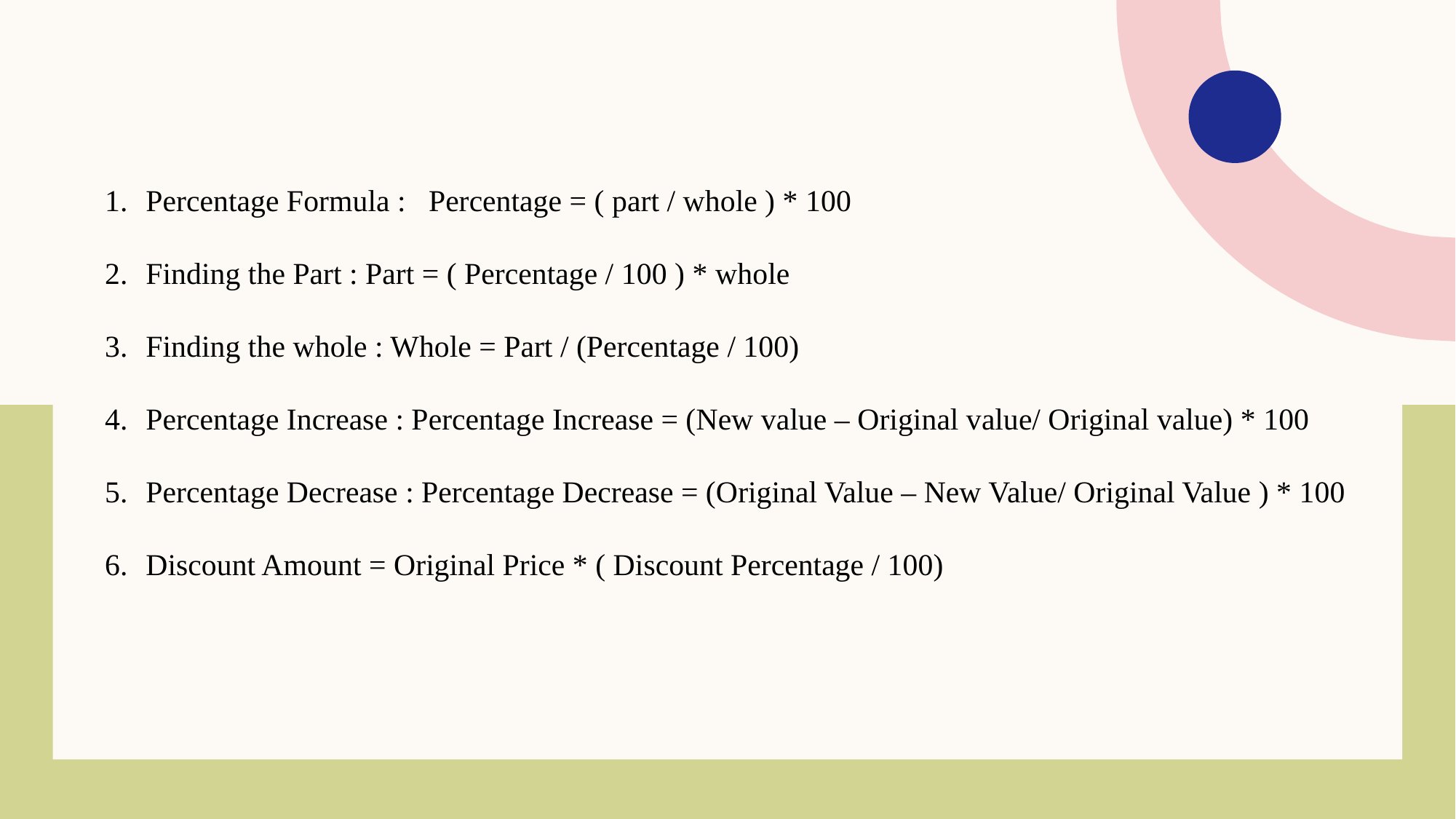

Percentage Formula :   Percentage = ( part / whole ) * 100

Finding the Part : Part = ( Percentage / 100 ) * whole

Finding the whole : Whole = Part / (Percentage / 100)

Percentage Increase : Percentage Increase = (New value – Original value/ Original value) * 100

Percentage Decrease : Percentage Decrease = (Original Value – New Value/ Original Value ) * 100

Discount Amount = Original Price * ( Discount Percentage / 100)